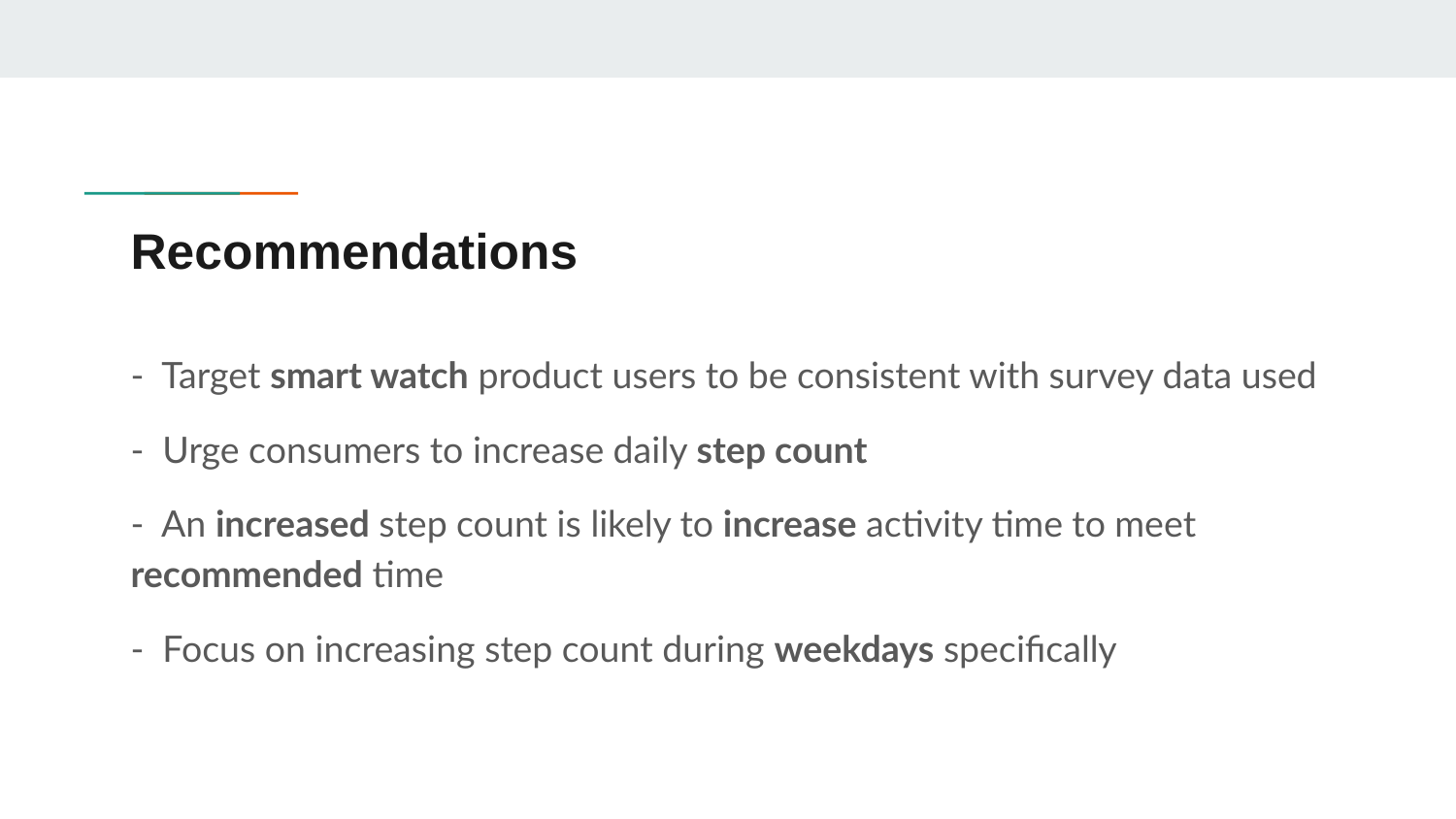

# Recommendations
-  Target smart watch product users to be consistent with survey data used
-  Urge consumers to increase daily step count
-  An increased step count is likely to increase activity time to meet recommended time
-  Focus on increasing step count during weekdays specifically